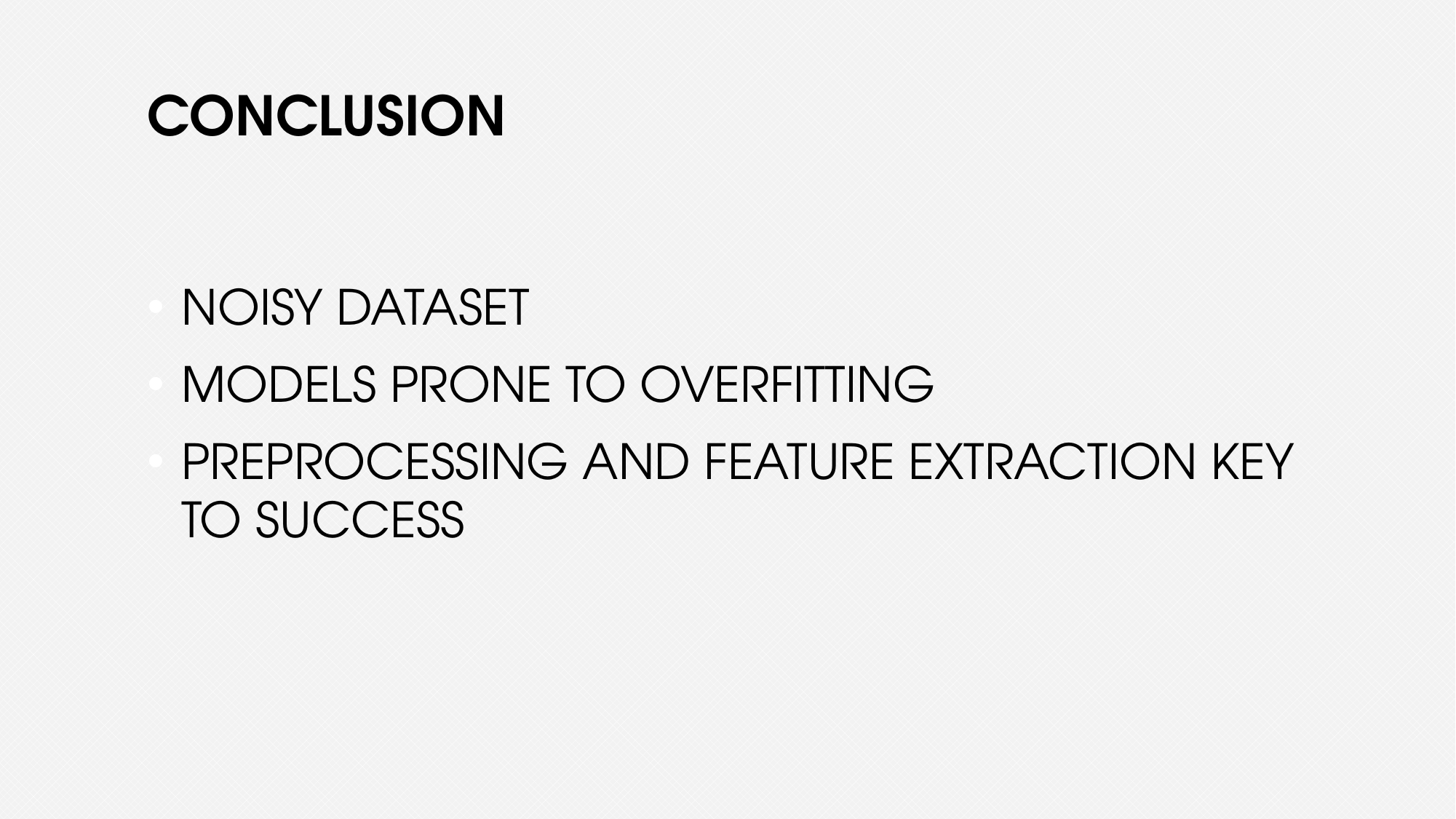

# conclusion

Noisy dataset
Models prone to overfitting
Preprocessing and feature extraction key to success